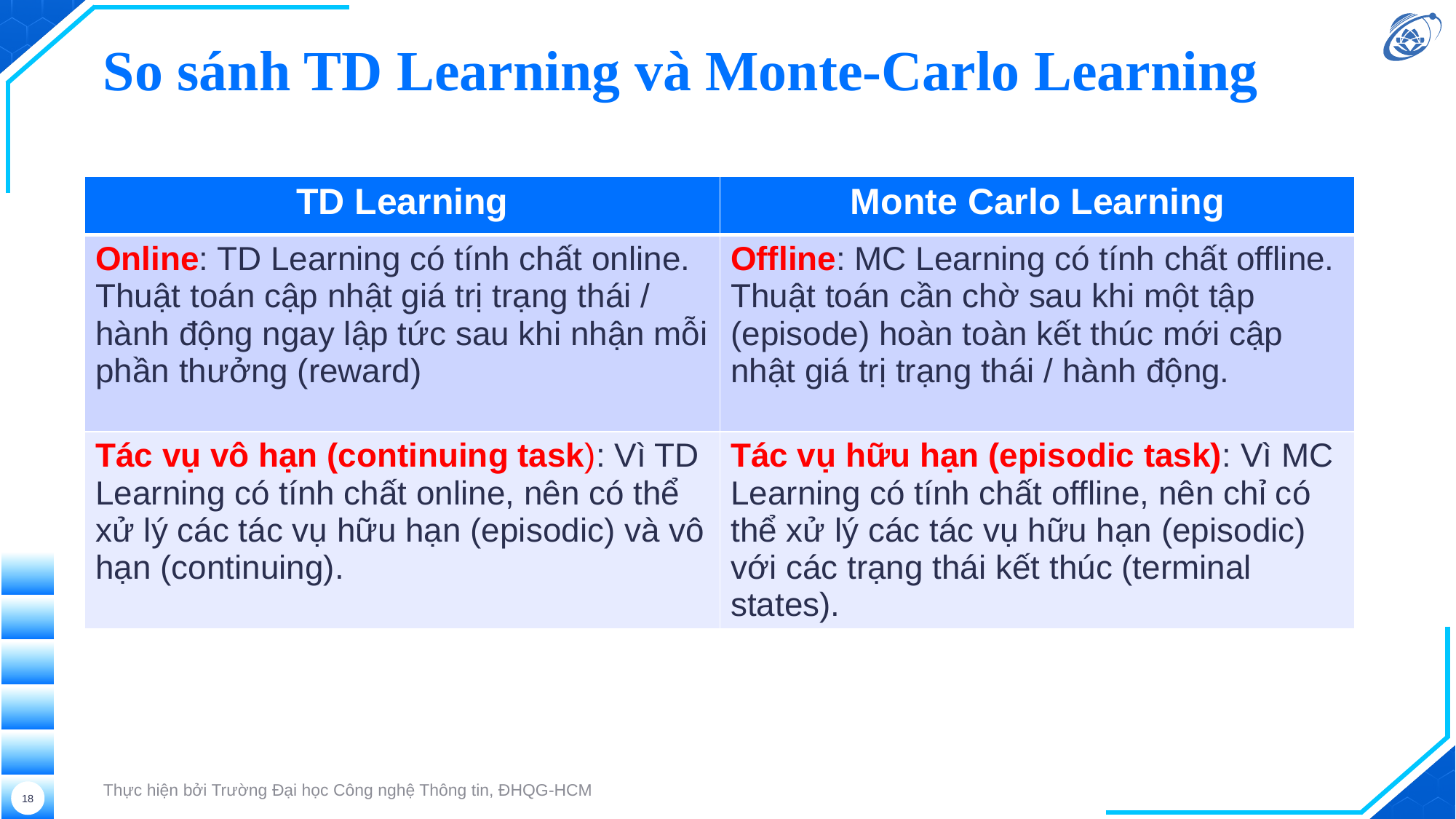

# So sánh TD Learning và Monte-Carlo Learning

| TD Learning | Monte Carlo Learning |
| --- | --- |
| Online: TD Learning có tính chất online. Thuật toán cập nhật giá trị trạng thái / hành động ngay lập tức sau khi nhận mỗi phần thưởng (reward) | Offline: MC Learning có tính chất offline. Thuật toán cần chờ sau khi một tập (episode) hoàn toàn kết thúc mới cập nhật giá trị trạng thái / hành động. |
| Tác vụ vô hạn (continuing task): Vì TD Learning có tính chất online, nên có thể xử lý các tác vụ hữu hạn (episodic) và vô hạn (continuing). | Tác vụ hữu hạn (episodic task): Vì MC Learning có tính chất offline, nên chỉ có thể xử lý các tác vụ hữu hạn (episodic) với các trạng thái kết thúc (terminal states). |
Thực hiện bởi Trường Đại học Công nghệ Thông tin, ĐHQG-HCM
18